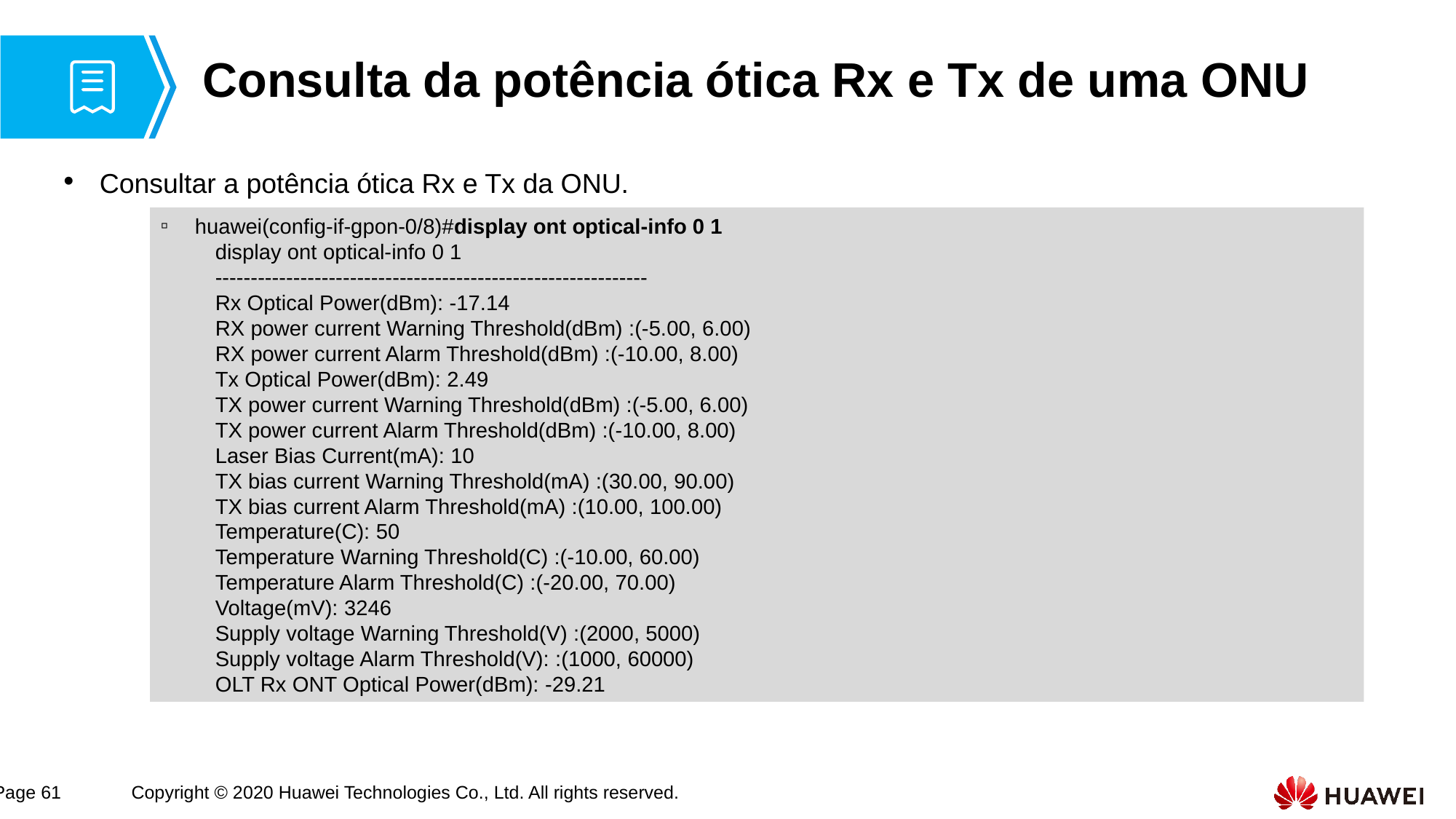

# Consulta da potência ótica Rx e Tx de uma ONU
Consultar a potência ótica Rx e Tx da ONU.
huawei(config-if-gpon-0/8)#display ont optical-info 0 1
display ont optical-info 0 1
-------------------------------------------------------------
Rx Optical Power(dBm): -17.14
RX power current Warning Threshold(dBm) :(-5.00, 6.00)
RX power current Alarm Threshold(dBm) :(-10.00, 8.00)
Tx Optical Power(dBm): 2.49
TX power current Warning Threshold(dBm) :(-5.00, 6.00)
TX power current Alarm Threshold(dBm) :(-10.00, 8.00)
Laser Bias Current(mA): 10
TX bias current Warning Threshold(mA) :(30.00, 90.00)
TX bias current Alarm Threshold(mA) :(10.00, 100.00)
Temperature(C): 50
Temperature Warning Threshold(C) :(-10.00, 60.00)
Temperature Alarm Threshold(C) :(-20.00, 70.00)
Voltage(mV): 3246
Supply voltage Warning Threshold(V) :(2000, 5000)
Supply voltage Alarm Threshold(V): :(1000, 60000)
OLT Rx ONT Optical Power(dBm): -29.21